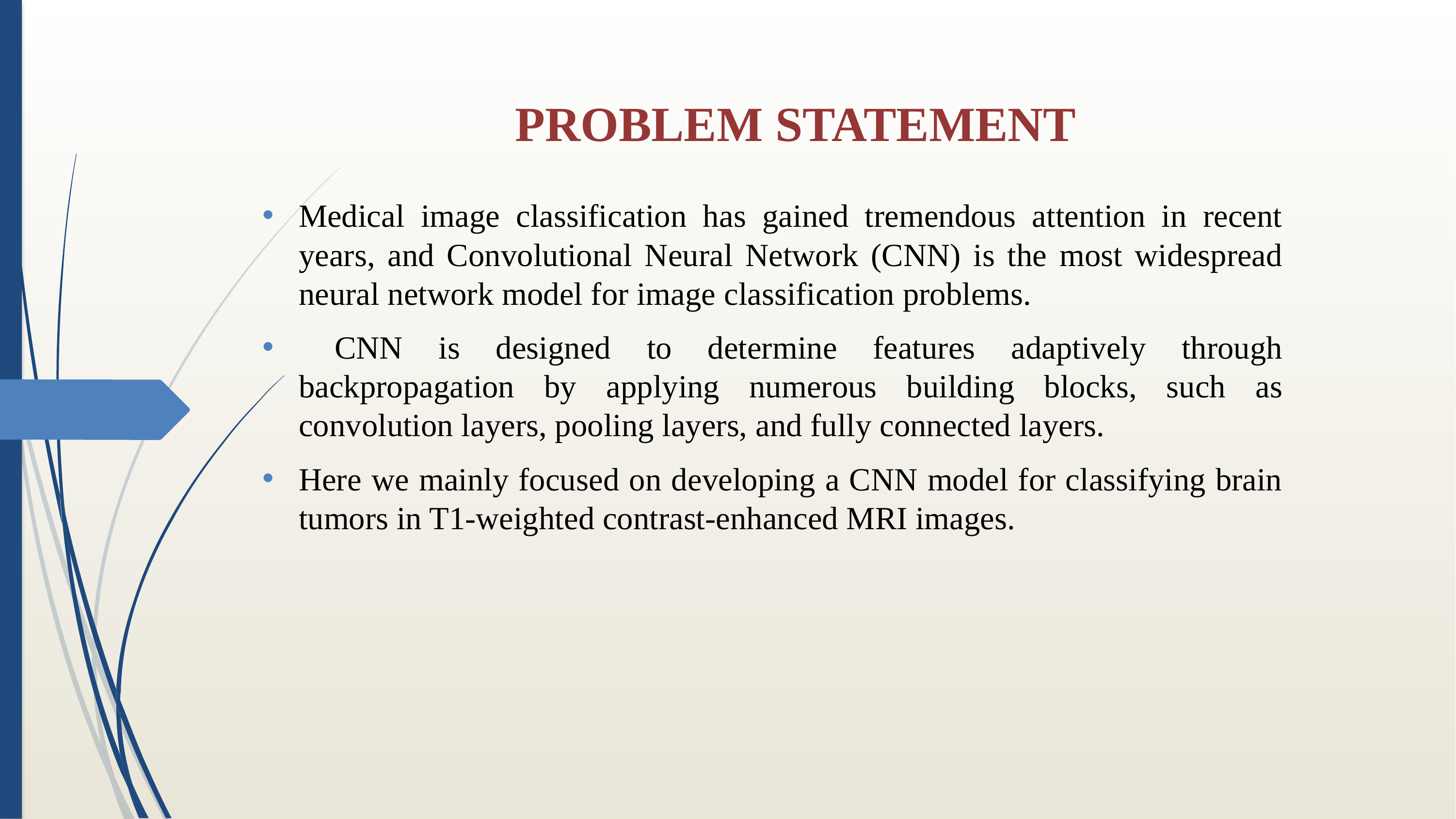

# PROBLEM STATEMENT
Medical image classification has gained tremendous attention in recent years, and Convolutional Neural Network (CNN) is the most widespread neural network model for image classification problems.
 CNN is designed to determine features adaptively through backpropagation by applying numerous building blocks, such as convolution layers, pooling layers, and fully connected layers.
Here we mainly focused on developing a CNN model for classifying brain tumors in T1-weighted contrast-enhanced MRI images.